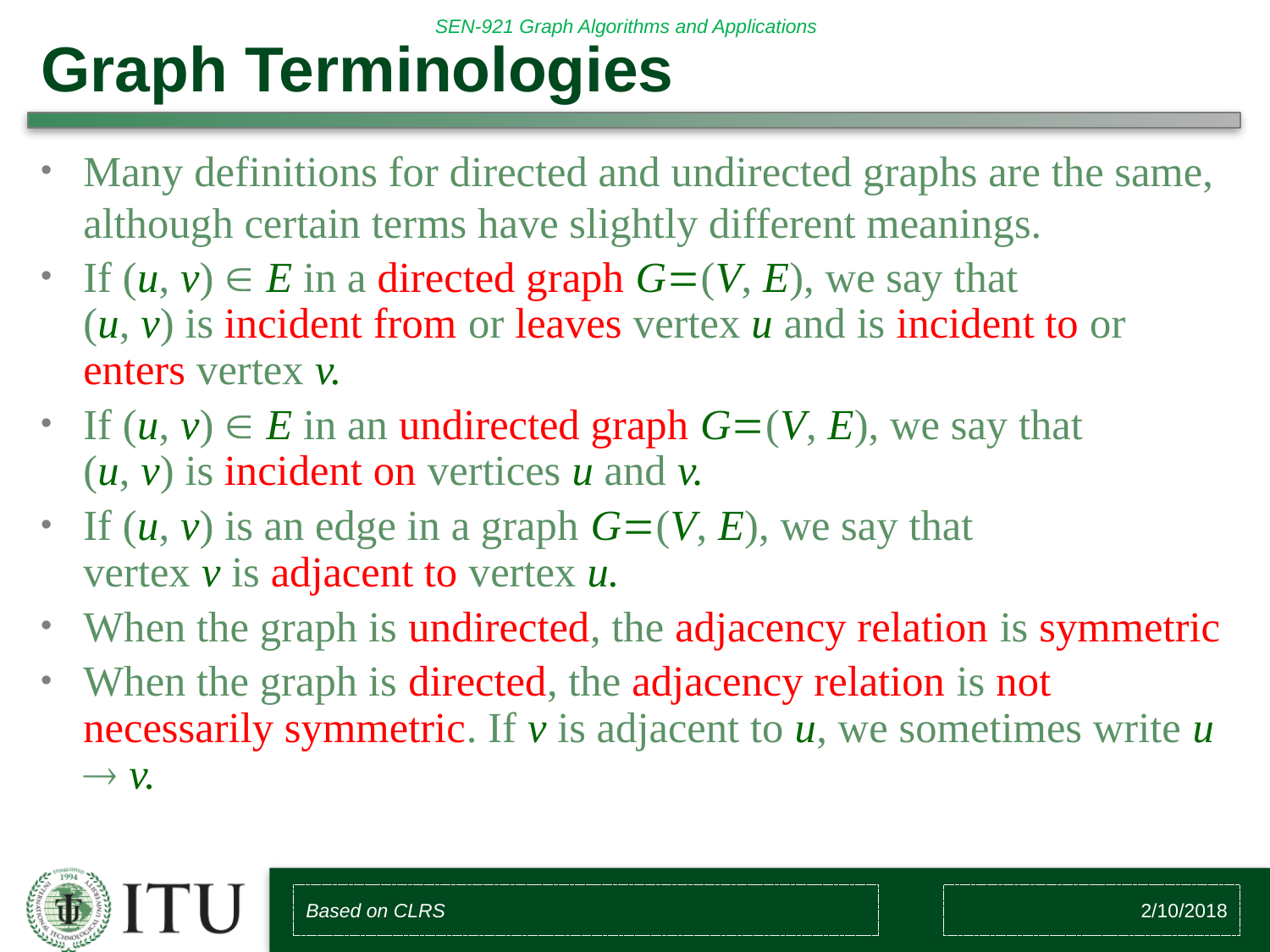

# Graph Terminologies

Many definitions for directed and undirected graphs are the same, although certain terms have slightly different meanings.
If (u, v) ∈ E in a directed graph G=(V, E), we say that                (u, v) is incident from or leaves vertex u and is incident to or enters vertex v.
If (u, v) ∈ E in an undirected graph G=(V, E), we say that         (u, v) is incident on vertices u and v.
If (u, v) is an edge in a graph G=(V, E), we say that              vertex v is adjacent to vertex u.
When the graph is undirected, the adjacency relation is symmetric
When the graph is directed, the adjacency relation is not necessarily symmetric. If v is adjacent to u, we sometimes write u → v.

Based on CLRS
2/10/2018